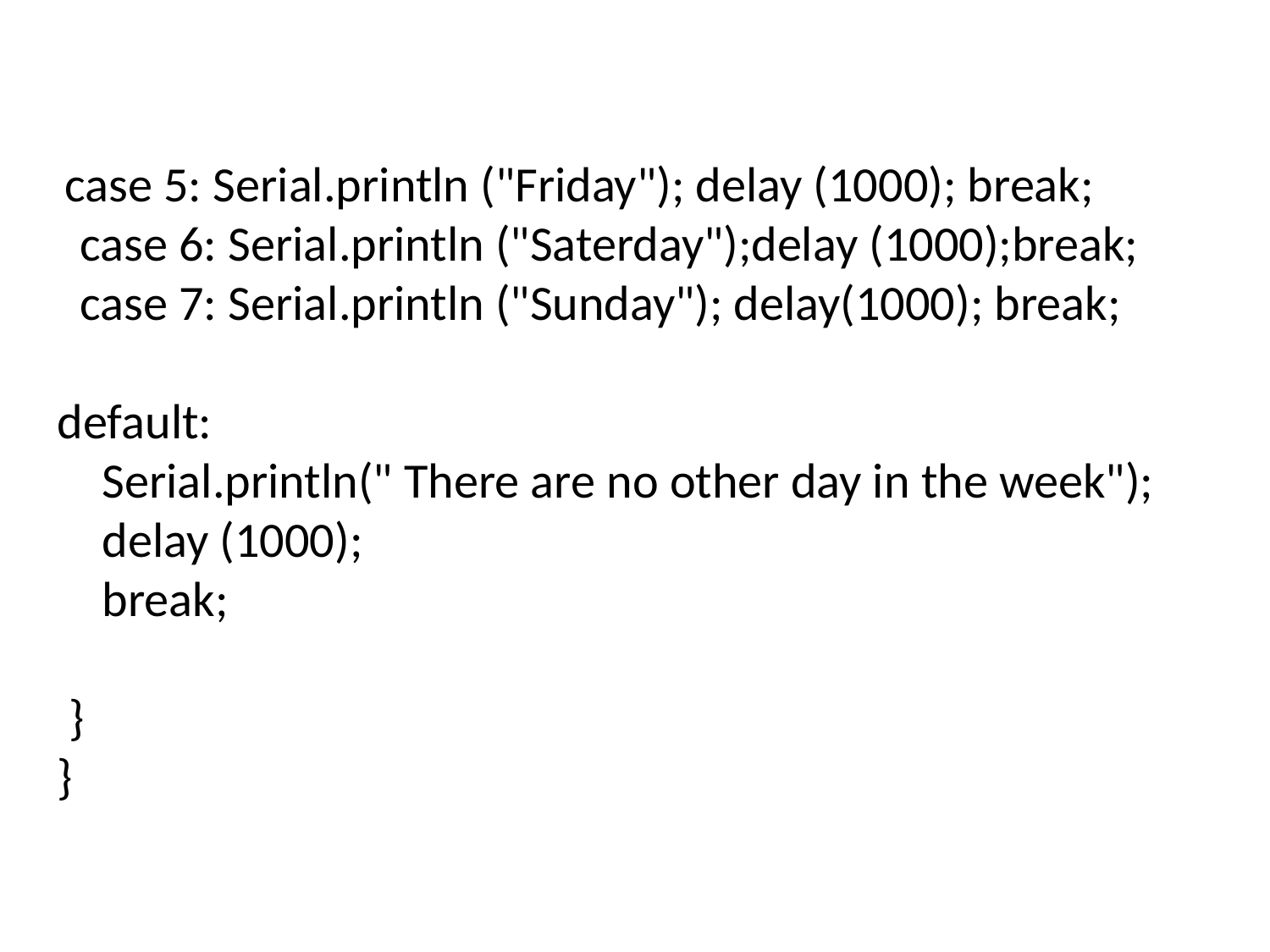

case 5: Serial.println ("Friday"); delay (1000); break;
  case 6: Serial.println ("Saterday");delay (1000);break;
  case 7: Serial.println ("Sunday"); delay(1000); break;

default:
    Serial.println(" There are no other day in the week");
    delay (1000);
    break;

 }
}